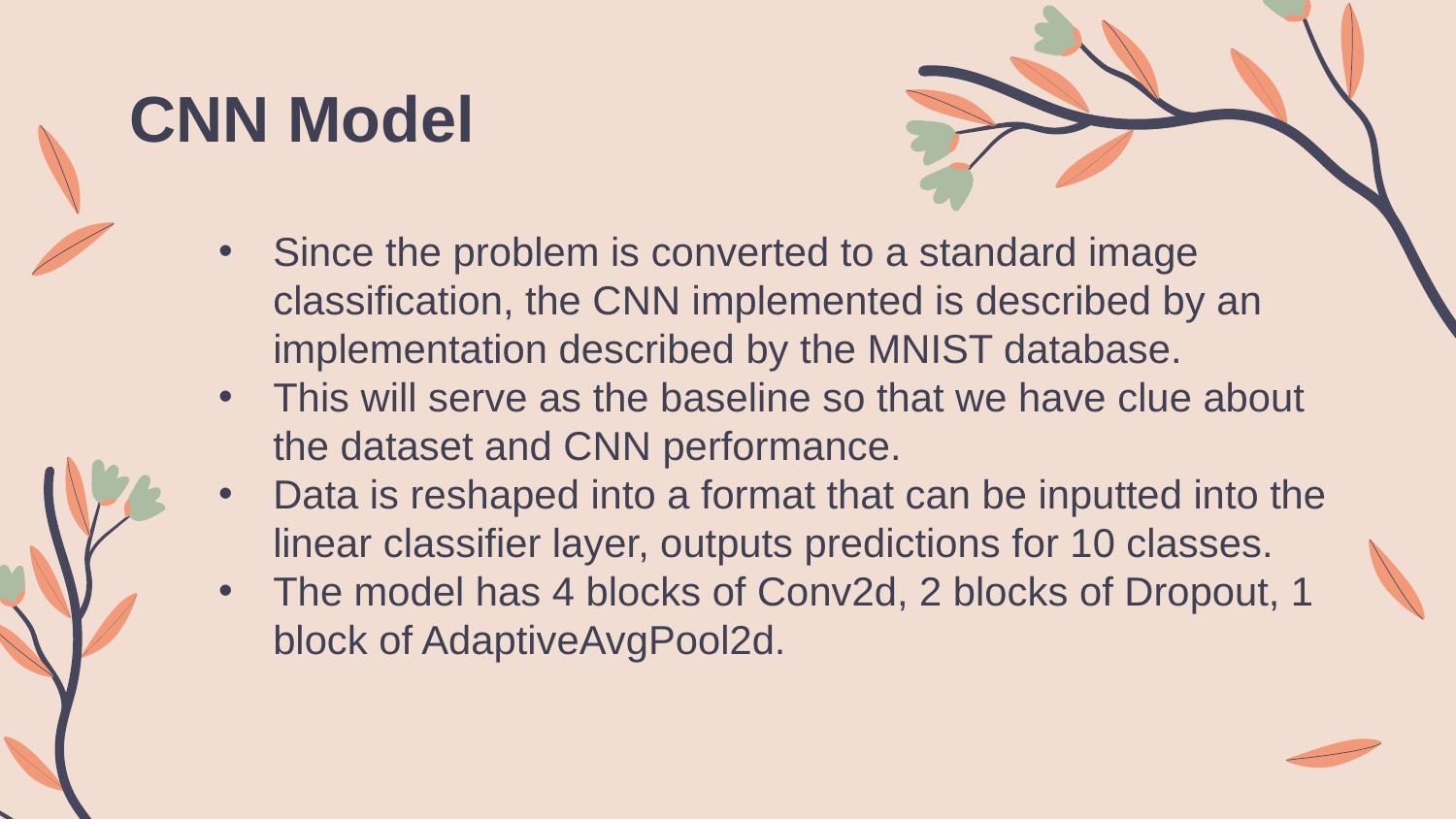

CNN Model
Since the problem is converted to a standard image classification, the CNN implemented is described by an implementation described by the MNIST database.
This will serve as the baseline so that we have clue about the dataset and CNN performance.
Data is reshaped into a format that can be inputted into the linear classifier layer, outputs predictions for 10 classes.
The model has 4 blocks of Conv2d, 2 blocks of Dropout, 1 block of AdaptiveAvgPool2d.